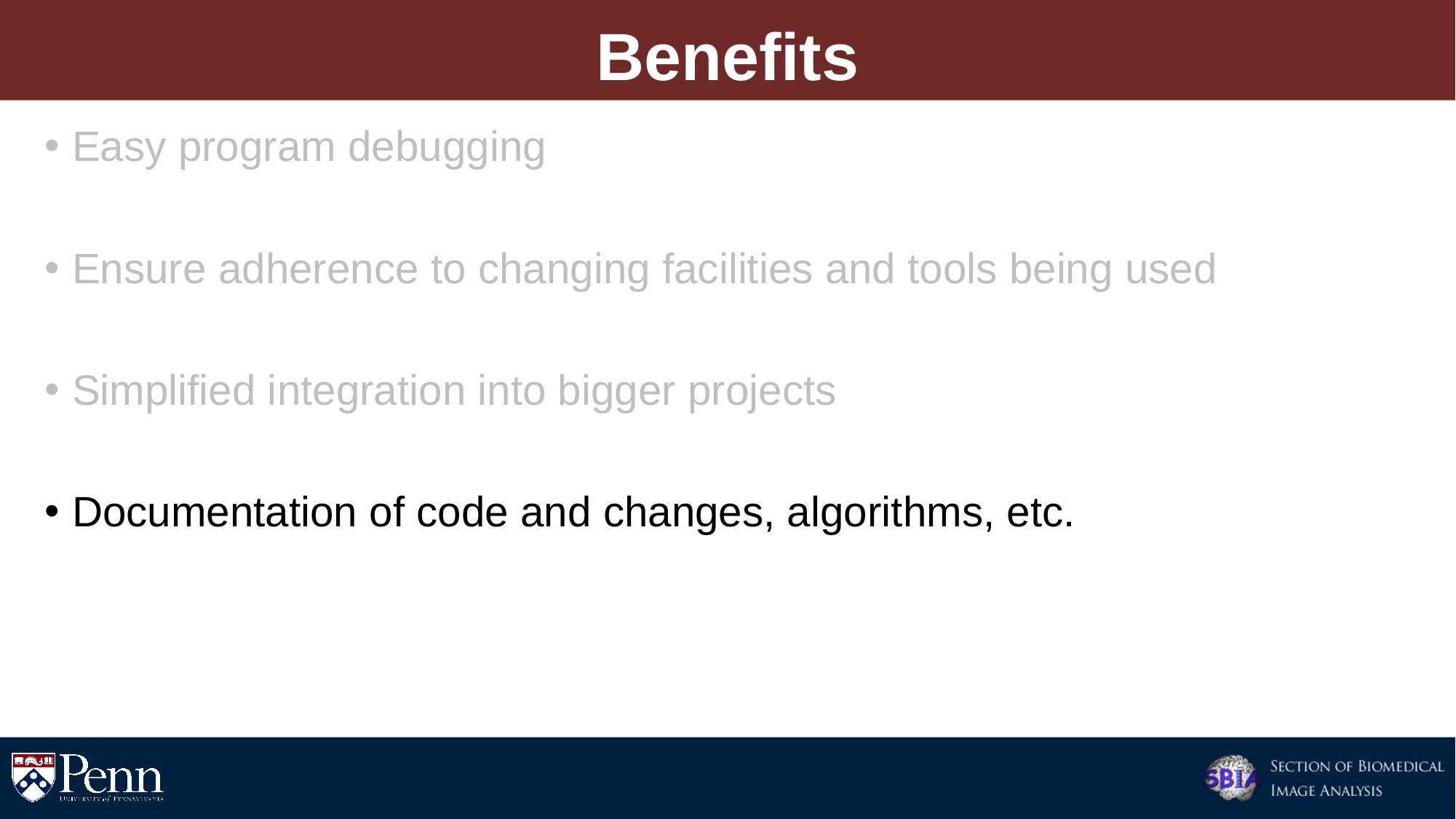

# Benefits
Easy program debugging

Ensure adherence to changing facilities and tools being used

Simplified integration into bigger projects

Documentation of code and changes, algorithms, etc.